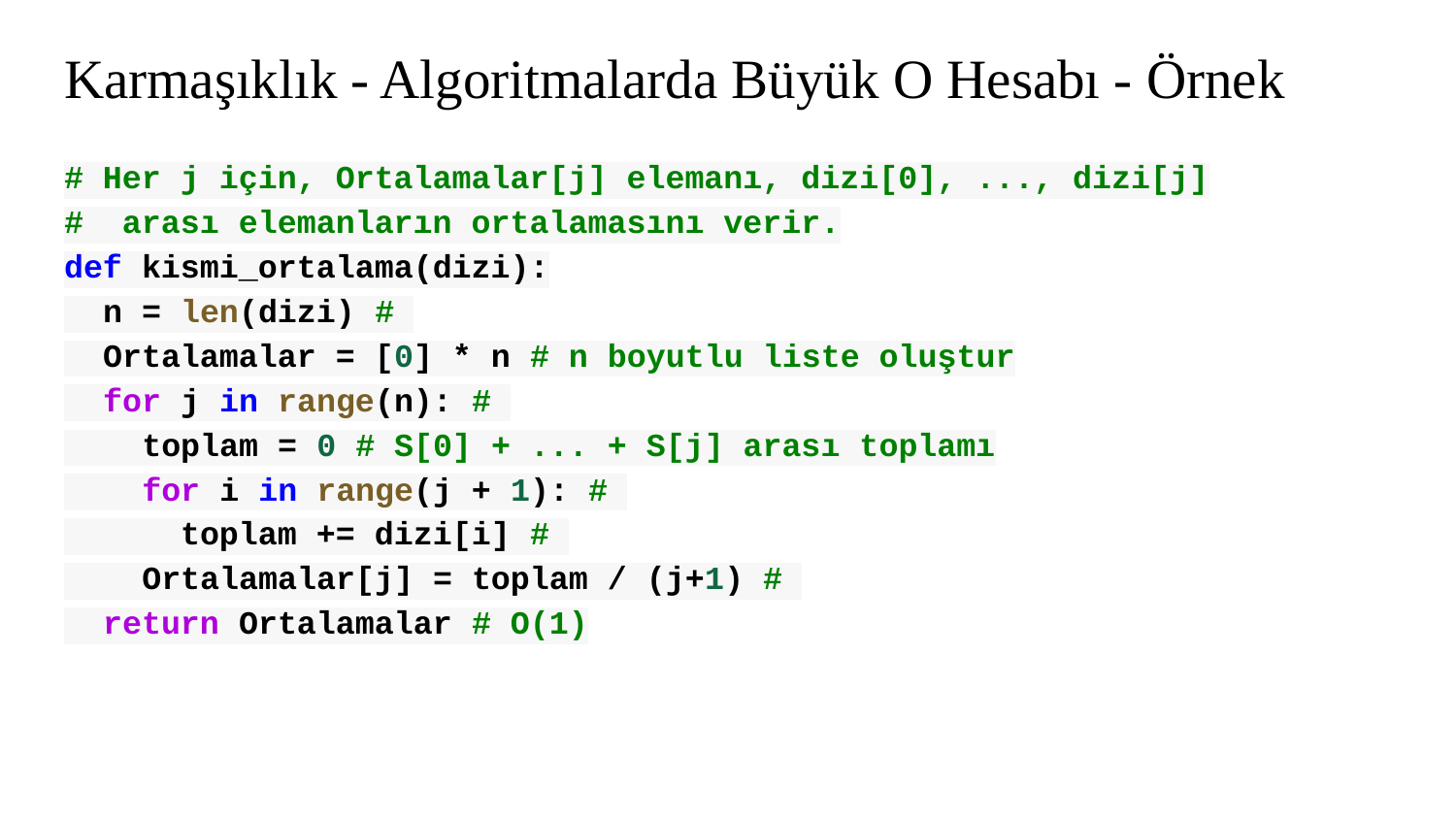

# Karmaşıklık - Algoritmalarda Büyük O Hesabı - Örnek

# Her j için, Ortalamalar[j] elemanı, dizi[0], ..., dizi[j]
#  arası elemanların ortalamasını verir.
def kismi_ortalama(dizi):
  n = len(dizi) #
  Ortalamalar = [0] * n # n boyutlu liste oluştur
  for j in range(n): #
    toplam = 0 # S[0] + ... + S[j] arası toplamı
    for i in range(j + 1): #
      toplam += dizi[i] #
    Ortalamalar[j] = toplam / (j+1) #
  return Ortalamalar # O(1)